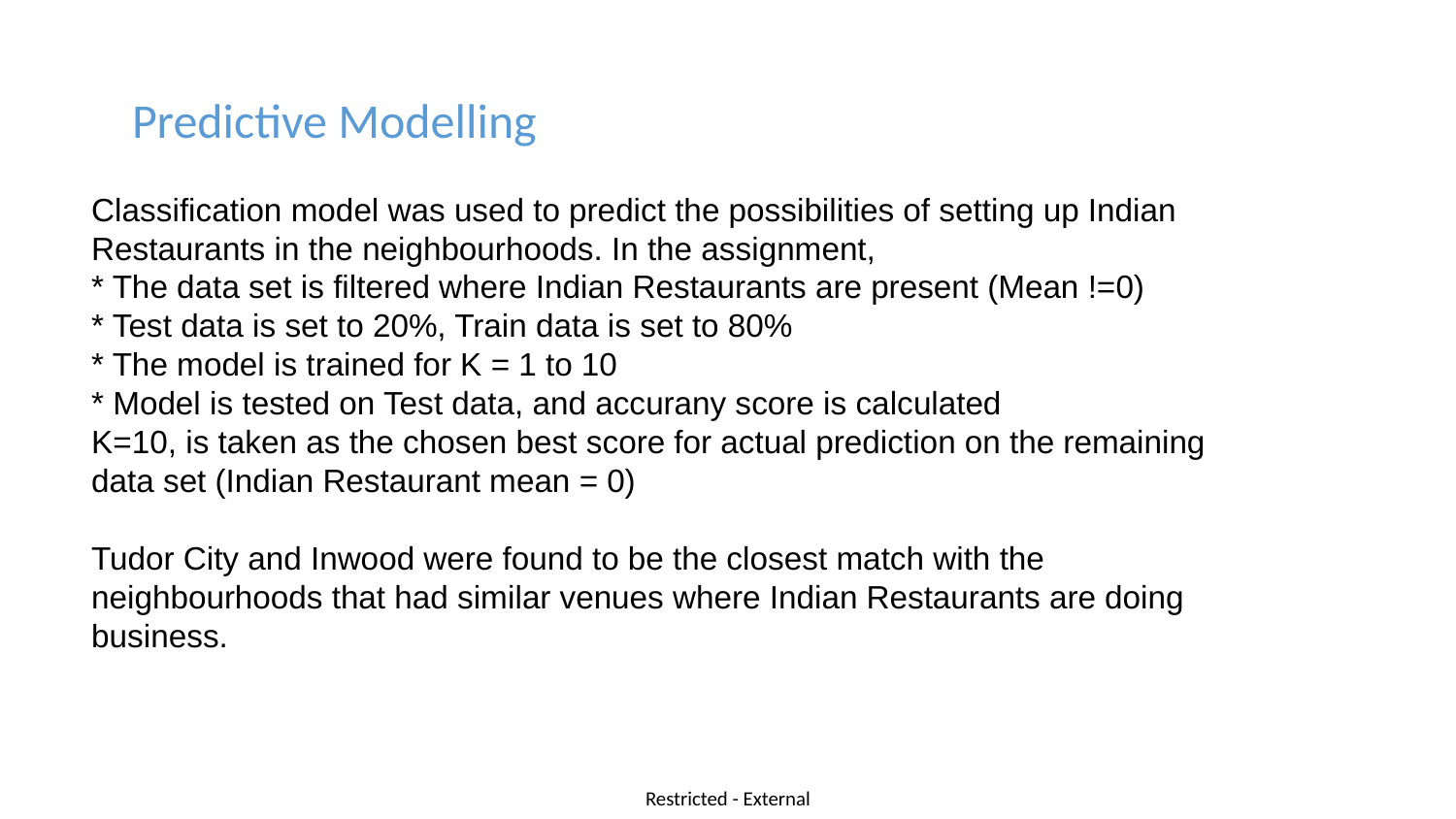

Predictive Modelling
Classification model was used to predict the possibilities of setting up Indian Restaurants in the neighbourhoods. In the assignment,
* The data set is filtered where Indian Restaurants are present (Mean !=0)
* Test data is set to 20%, Train data is set to 80%
* The model is trained for K = 1 to 10
* Model is tested on Test data, and accurany score is calculated
K=10, is taken as the chosen best score for actual prediction on the remaining data set (Indian Restaurant mean = 0)

Tudor City and Inwood were found to be the closest match with the neighbourhoods that had similar venues where Indian Restaurants are doing business.